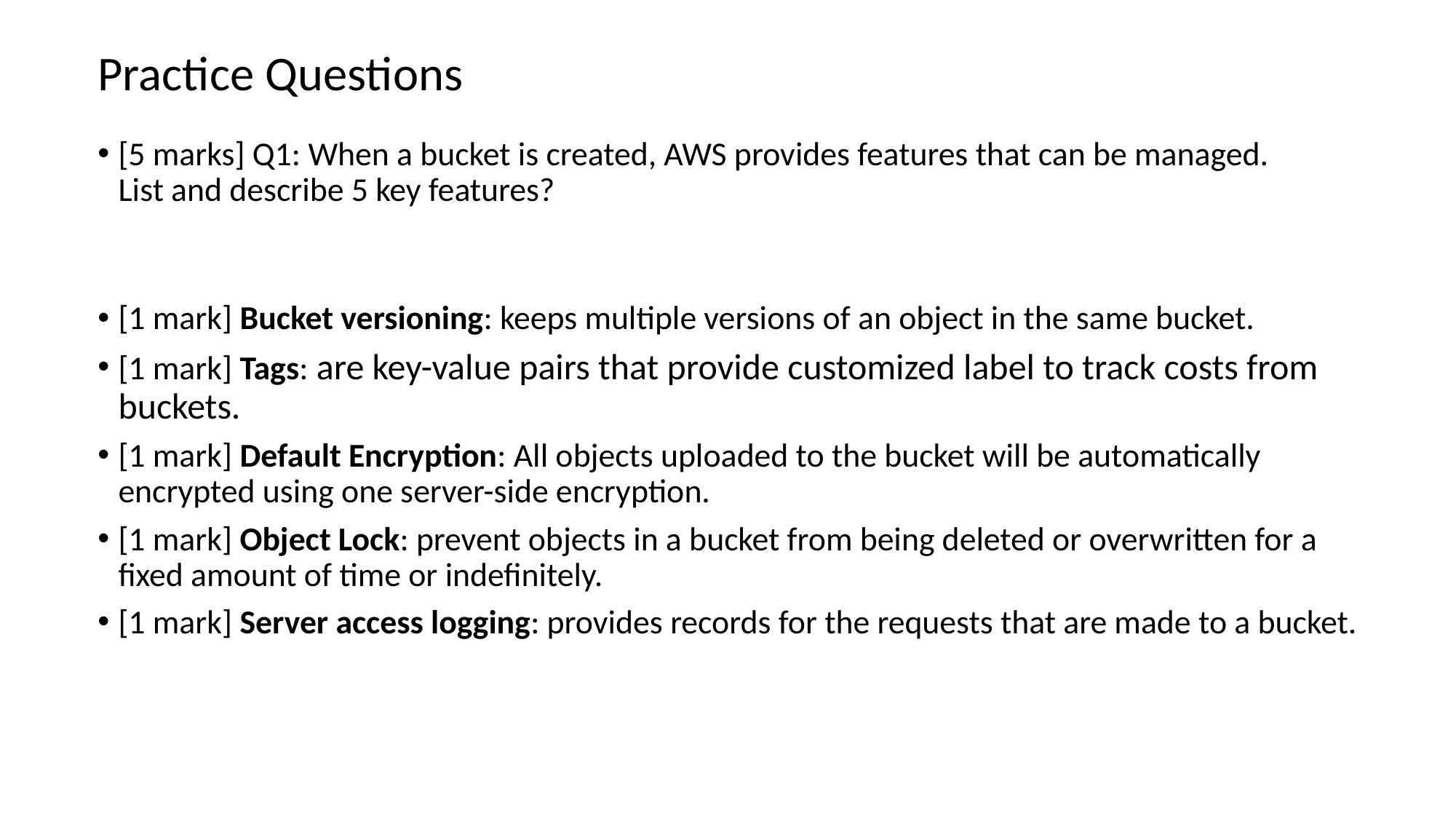

# Practice Questions
[5 marks] Q1: When a bucket is created, AWS provides features that can be managed. List and describe 5 key features?

[1 mark] Bucket versioning: keeps multiple versions of an object in the same bucket.
[1 mark] Tags: are key-value pairs that provide customized label to track costs from buckets.
[1 mark] Default Encryption: All objects uploaded to the bucket will be automatically encrypted using one server-side encryption.
[1 mark] Object Lock: prevent objects in a bucket from being deleted or overwritten for a fixed amount of time or indefinitely.
[1 mark] Server access logging: provides records for the requests that are made to a bucket.